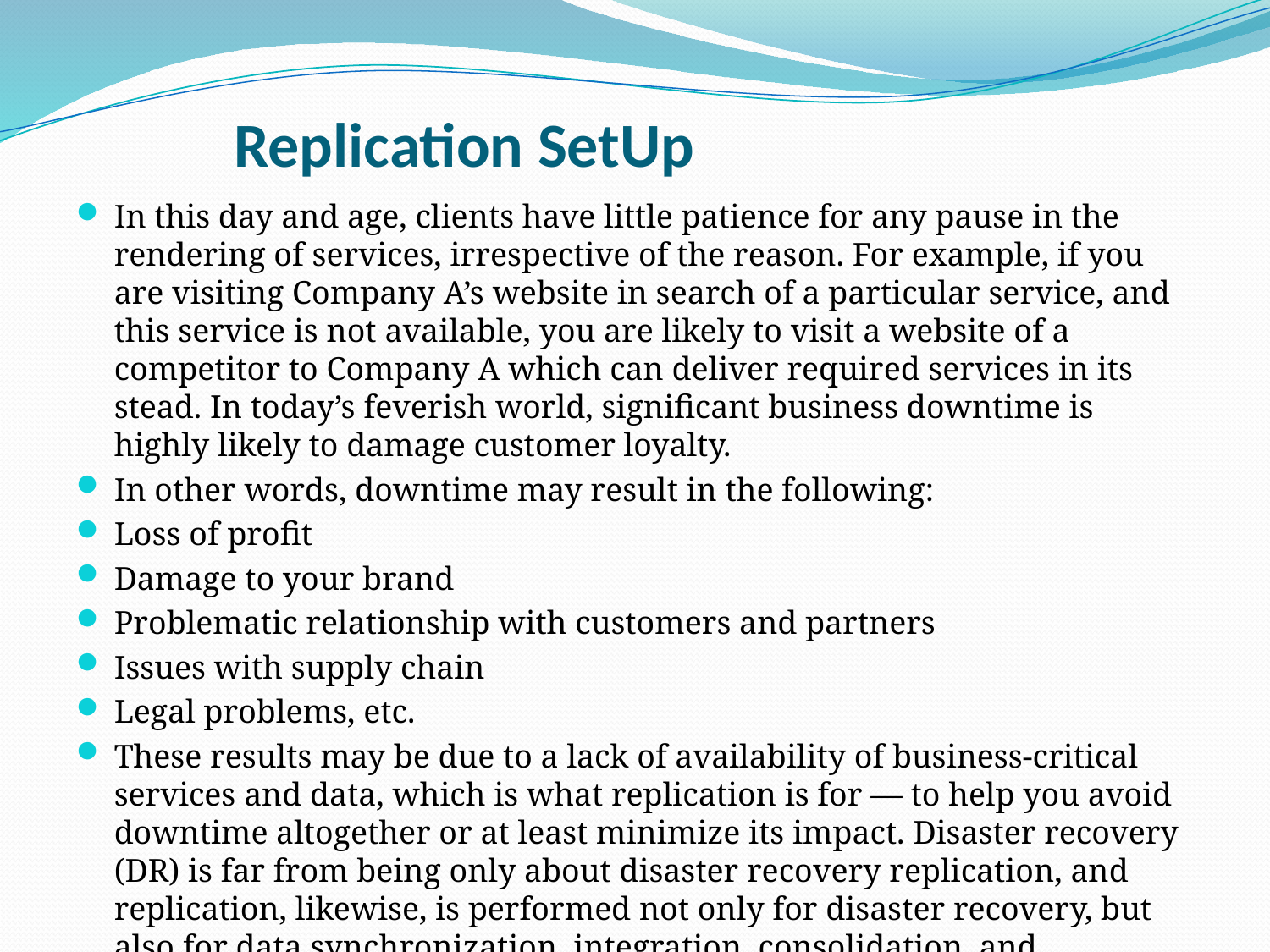

# Replication SetUp
In this day and age, clients have little patience for any pause in the rendering of services, irrespective of the reason. For example, if you are visiting Company A’s website in search of a particular service, and this service is not available, you are likely to visit a website of a competitor to Company A which can deliver required services in its stead. In today’s feverish world, significant business downtime is highly likely to damage customer loyalty.
In other words, downtime may result in the following:
Loss of profit
Damage to your brand
Problematic relationship with customers and partners
Issues with supply chain
Legal problems, etc.
These results may be due to a lack of availability of business-critical services and data, which is what replication is for — to help you avoid downtime altogether or at least minimize its impact. Disaster recovery (DR) is far from being only about disaster recovery replication, and replication, likewise, is performed not only for disaster recovery, but also for data synchronization, integration, consolidation, and migration.